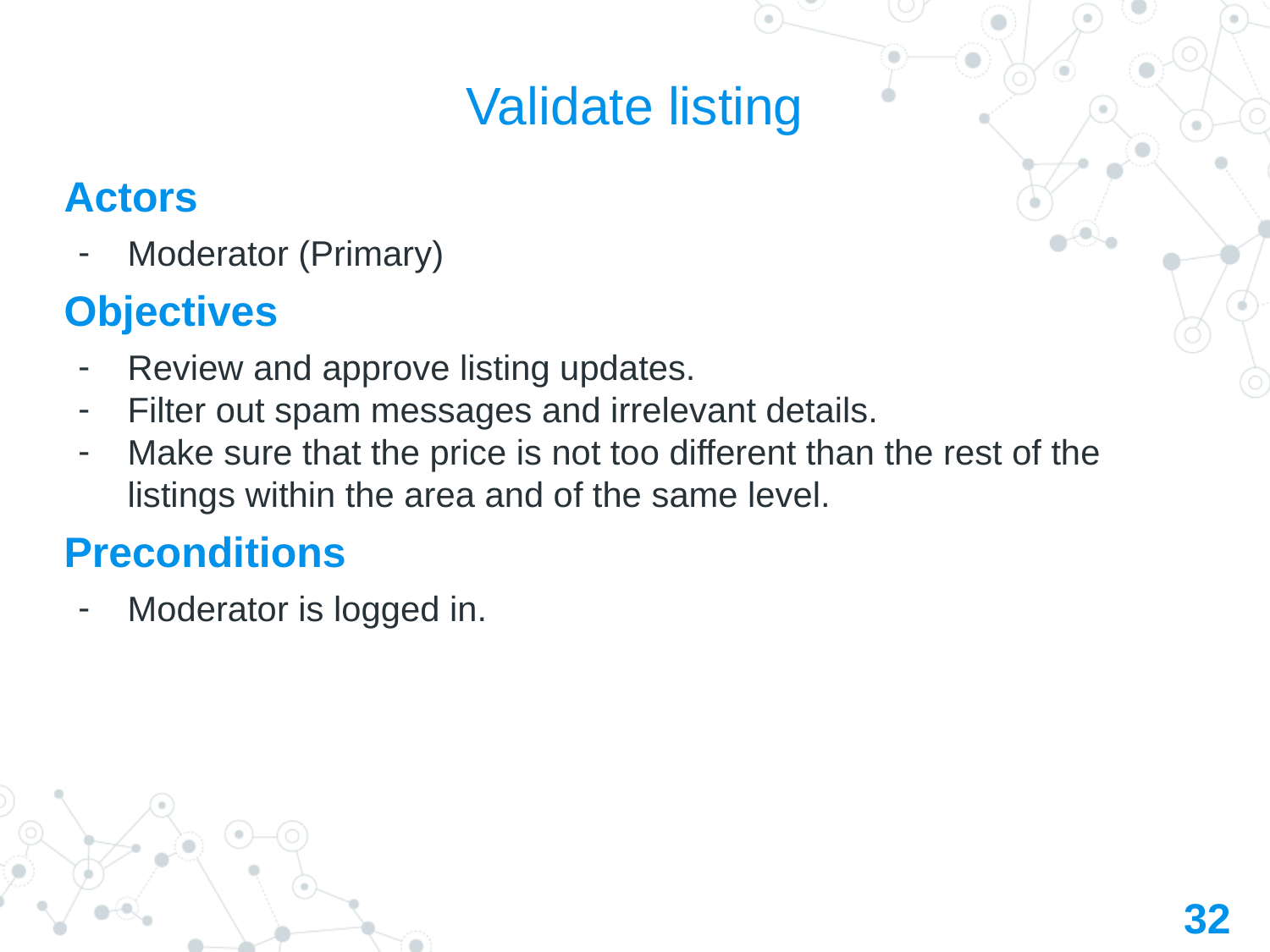

# Validate listing
Actors
Moderator (Primary)
Objectives
Review and approve listing updates.
Filter out spam messages and irrelevant details.
Make sure that the price is not too different than the rest of the listings within the area and of the same level.
Preconditions
Moderator is logged in.

32